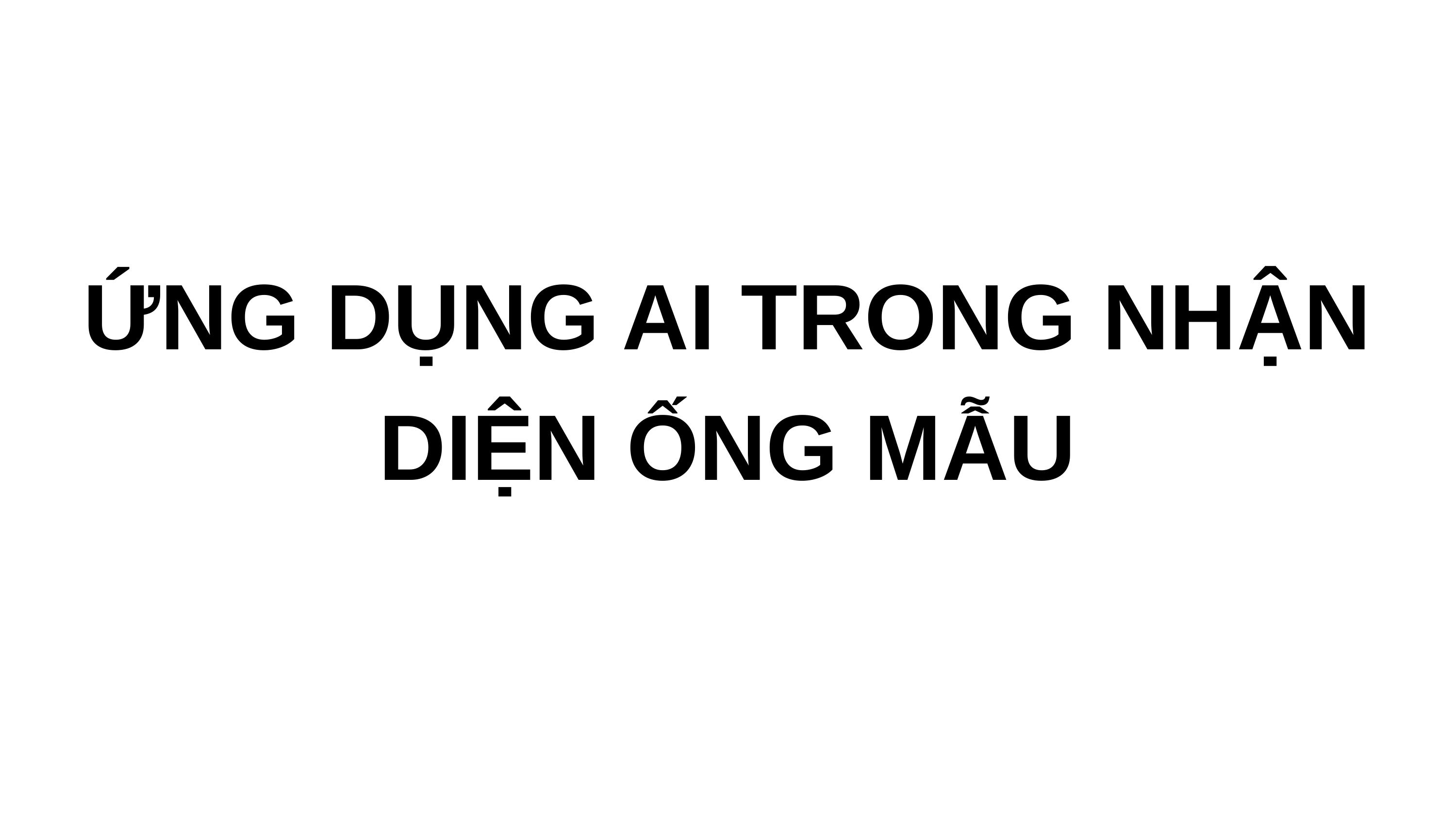

ỨNG DỤNG AI TRONG NHẬN DIỆN ỐNG MẪU